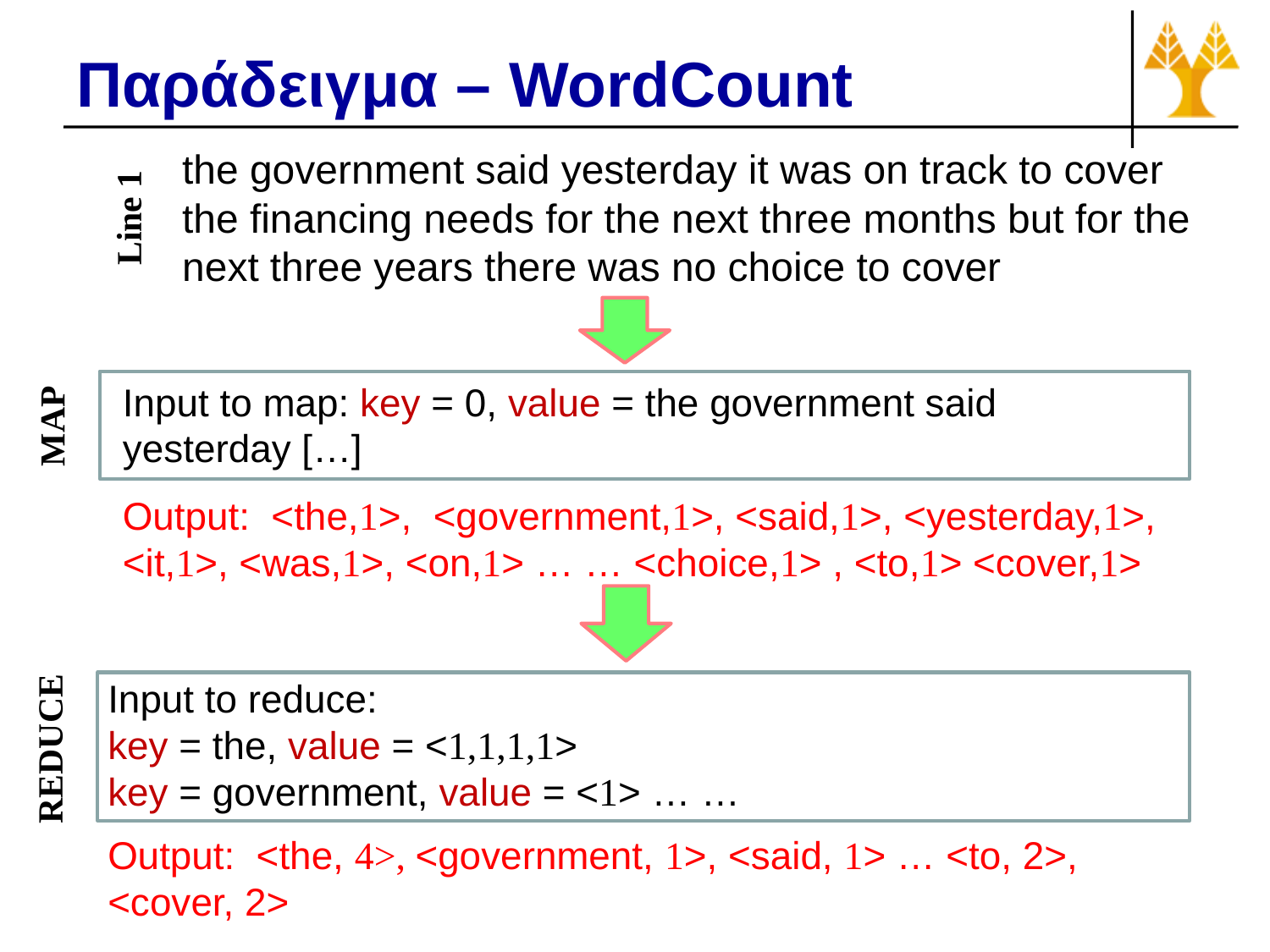

# Παράδειγμα – WordCount
the government said yesterday it was on track to cover the financing needs for the next three months but for the next three years there was no choice to cover
Line 1

Input to map: key = 0, value = the government said yesterday […]

Output:  <the,1>,  <government,1>, <said,1>, <yesterday,1>, <it,1>, <was,1>, <on,1> … … <choice,1> , <to,1> <cover,1>

MAP

Input to reduce:
key = the, value = <1,1,1,1>
key = government, value = <1> … …

Output:  <the, 4>, <government, 1>, <said, 1> … <to, 2>, <cover, 2>

REDUCE